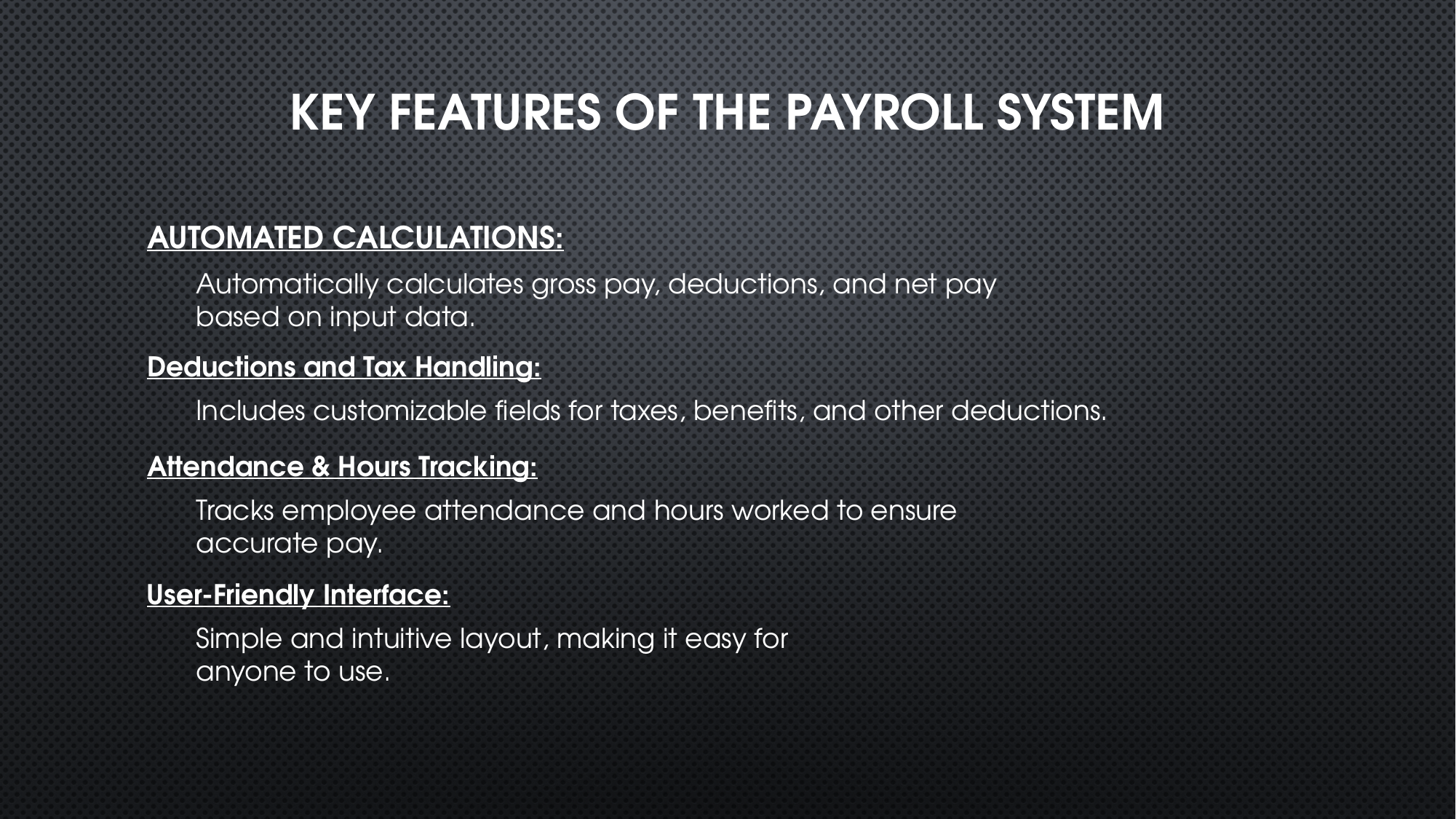

# Key features of THE PAYROLL SYSTEM
Automated Calculations:
Automatically calculates gross pay, deductions, and net pay based on input data.
Deductions and Tax Handling:
Includes customizable fields for taxes, benefits, and other deductions.
Attendance & Hours Tracking:
Tracks employee attendance and hours worked to ensure accurate pay.
User-Friendly Interface:
Simple and intuitive layout, making it easy for anyone to use.